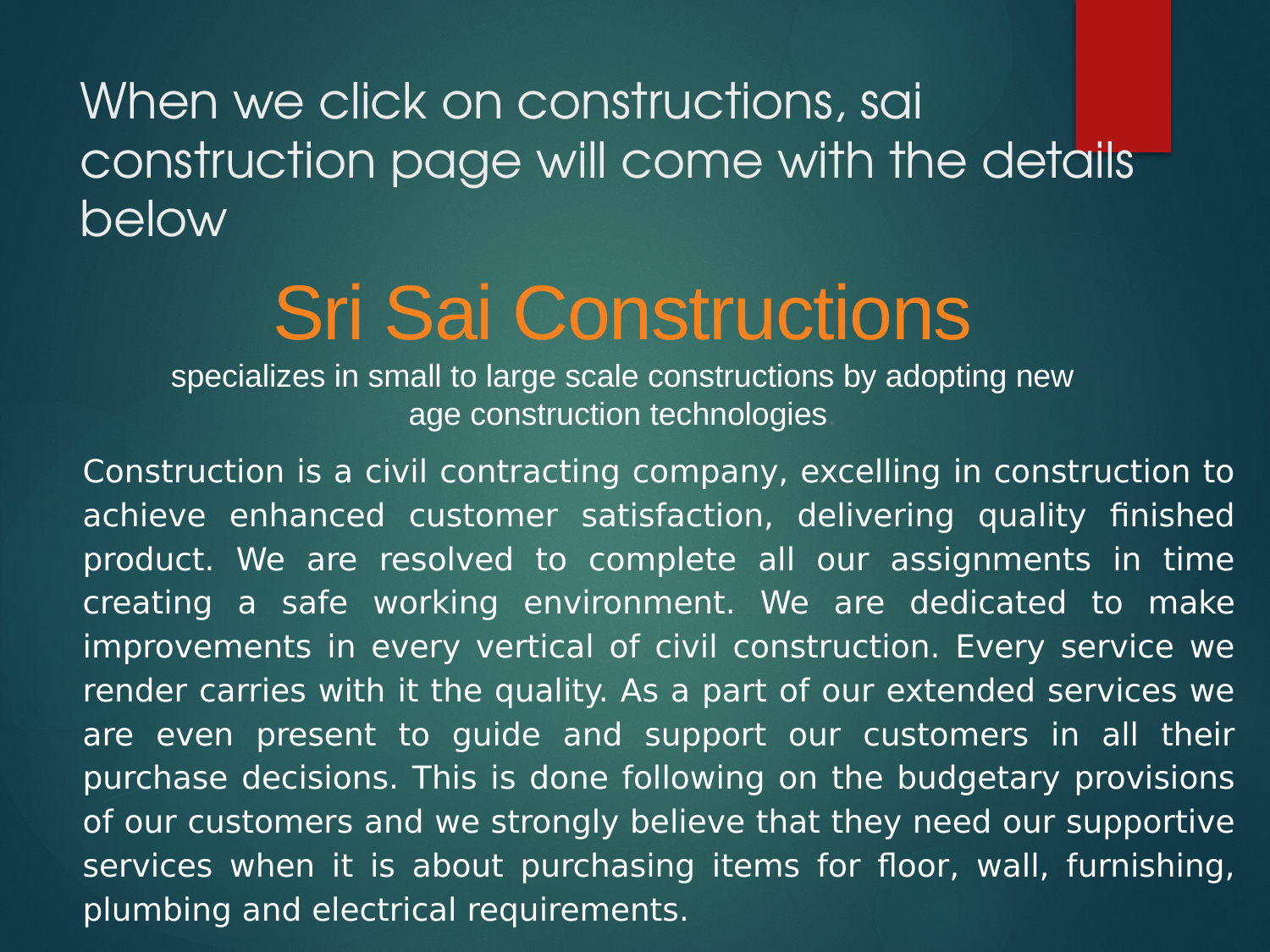

# When we click on constructions, sai construction page will come with the details below
Sri Sai Constructions
specializes in small to large scale constructions by adopting new age construction technologies.
Construction is a civil contracting company, excelling in construction to achieve enhanced customer satisfaction, delivering quality finished product. We are resolved to complete all our assignments in time creating a safe working environment. We are dedicated to make improvements in every vertical of civil construction. Every service we render carries with it the quality. As a part of our extended services we are even present to guide and support our customers in all their purchase decisions. This is done following on the budgetary provisions of our customers and we strongly believe that they need our supportive services when it is about purchasing items for floor, wall, furnishing, plumbing and electrical requirements.